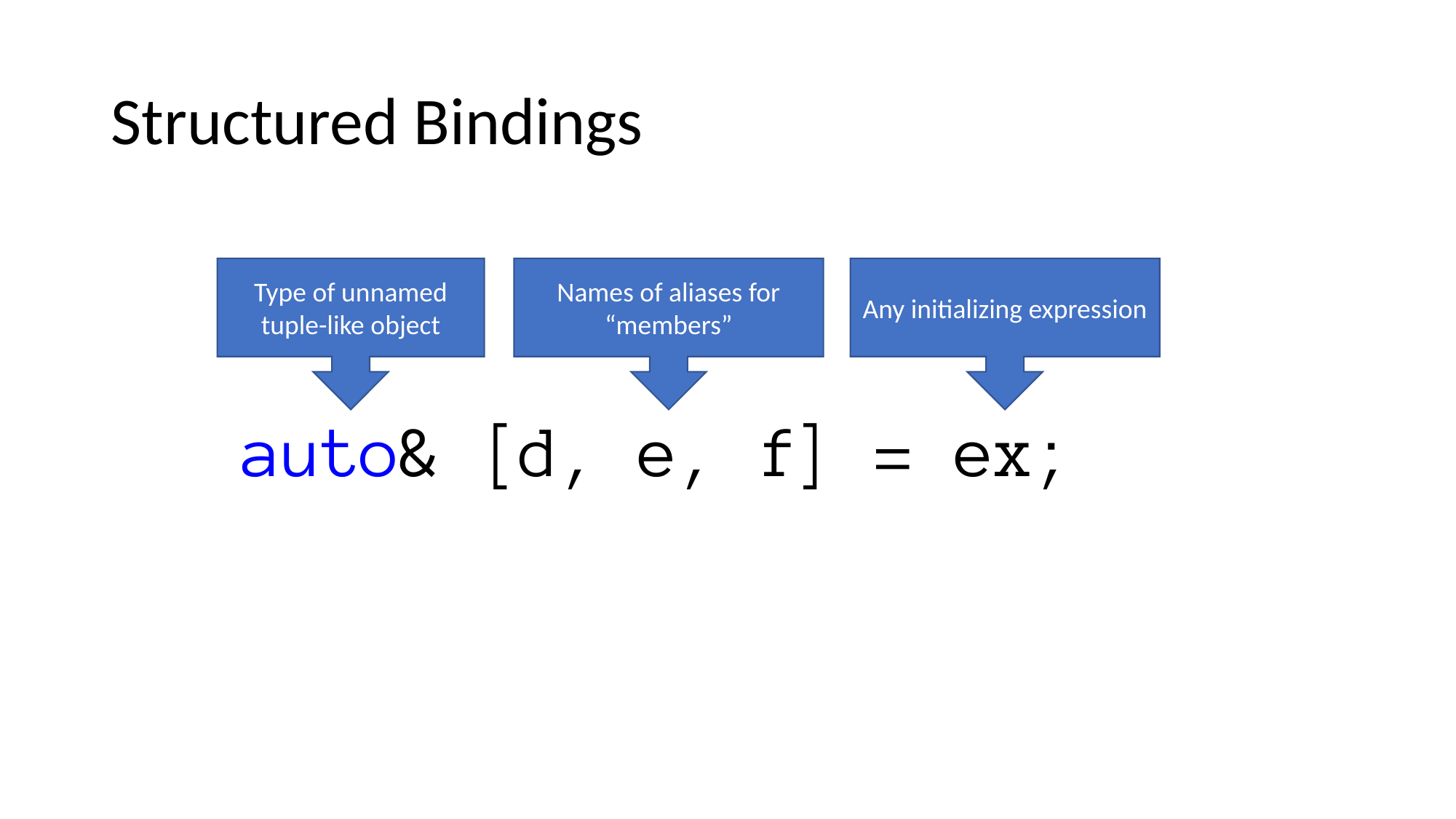

# Structured Bindings
Type of unnamed tuple-like object
Names of aliases for “members”
Any initializing expression
auto& [d, e, f] = ex;